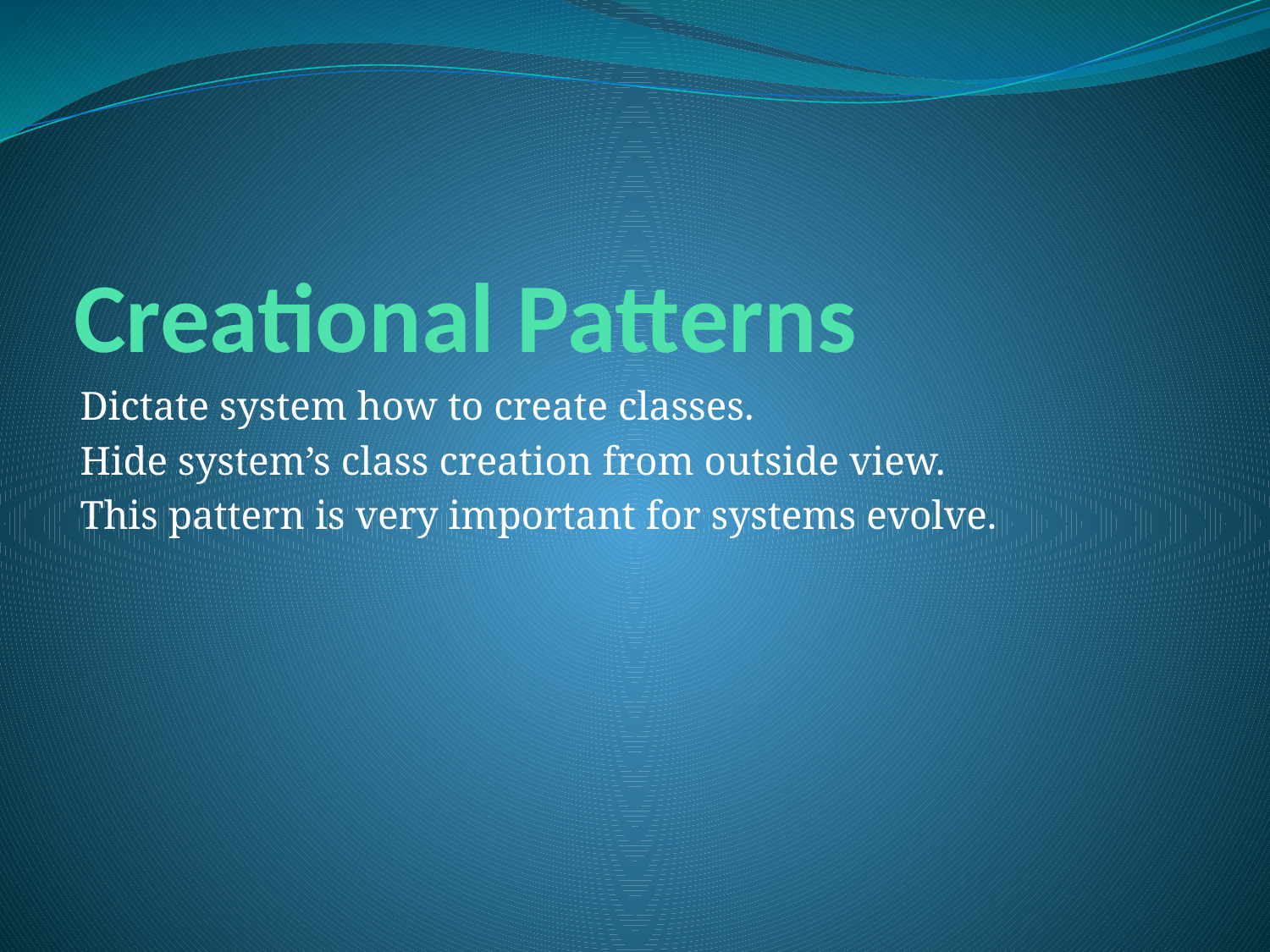

# Creational Patterns
Dictate system how to create classes.
Hide system’s class creation from outside view.
This pattern is very important for systems evolve.